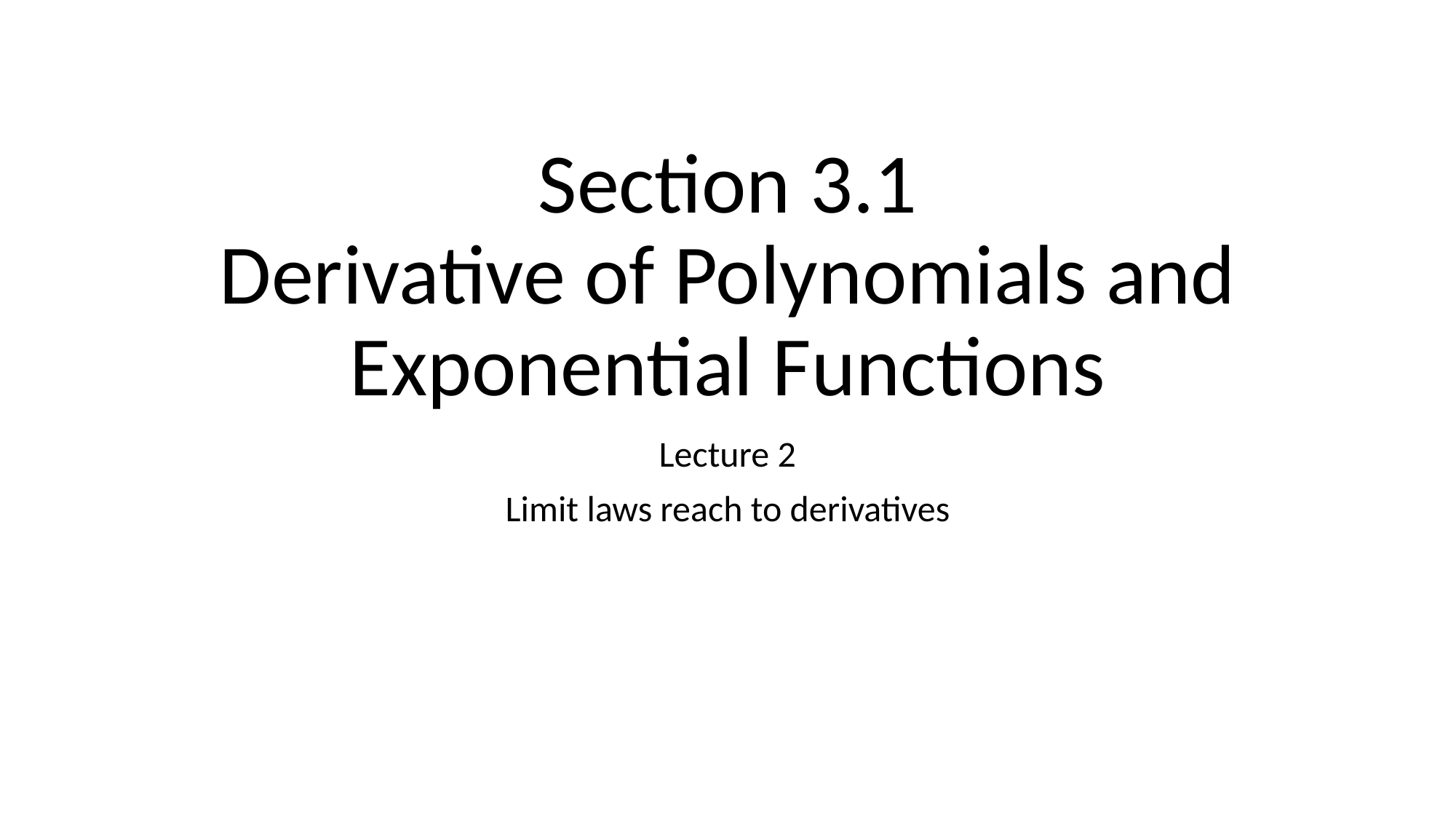

# Section 3.1 Derivative of Polynomials and Exponential Functions

Lecture 2
Limit laws reach to derivatives